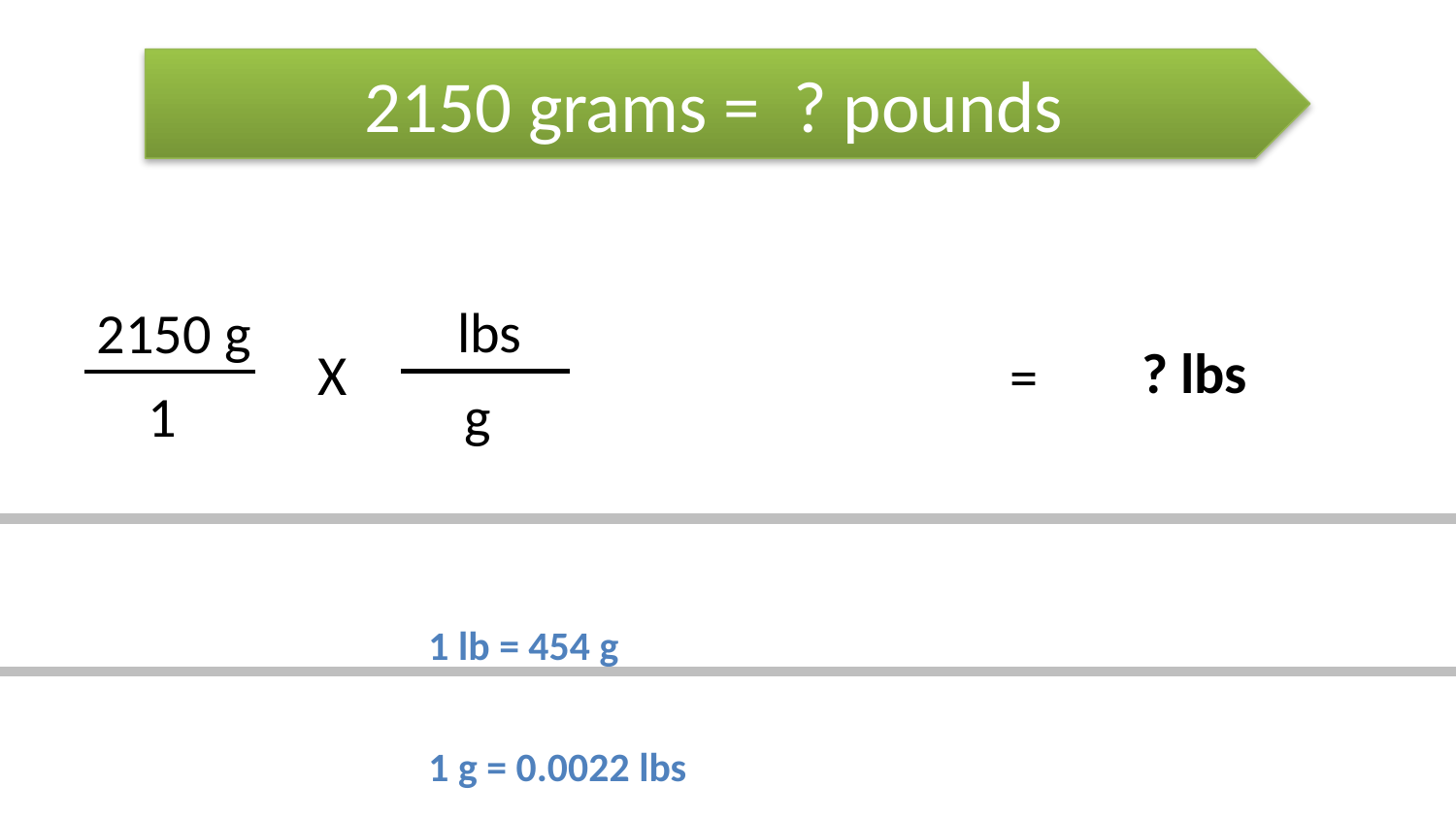

2150 grams =  ? pounds
lbs
2150 g
? lbs
X
=
g
1
1 lb = 454 g
1 g = 0.0022 lbs